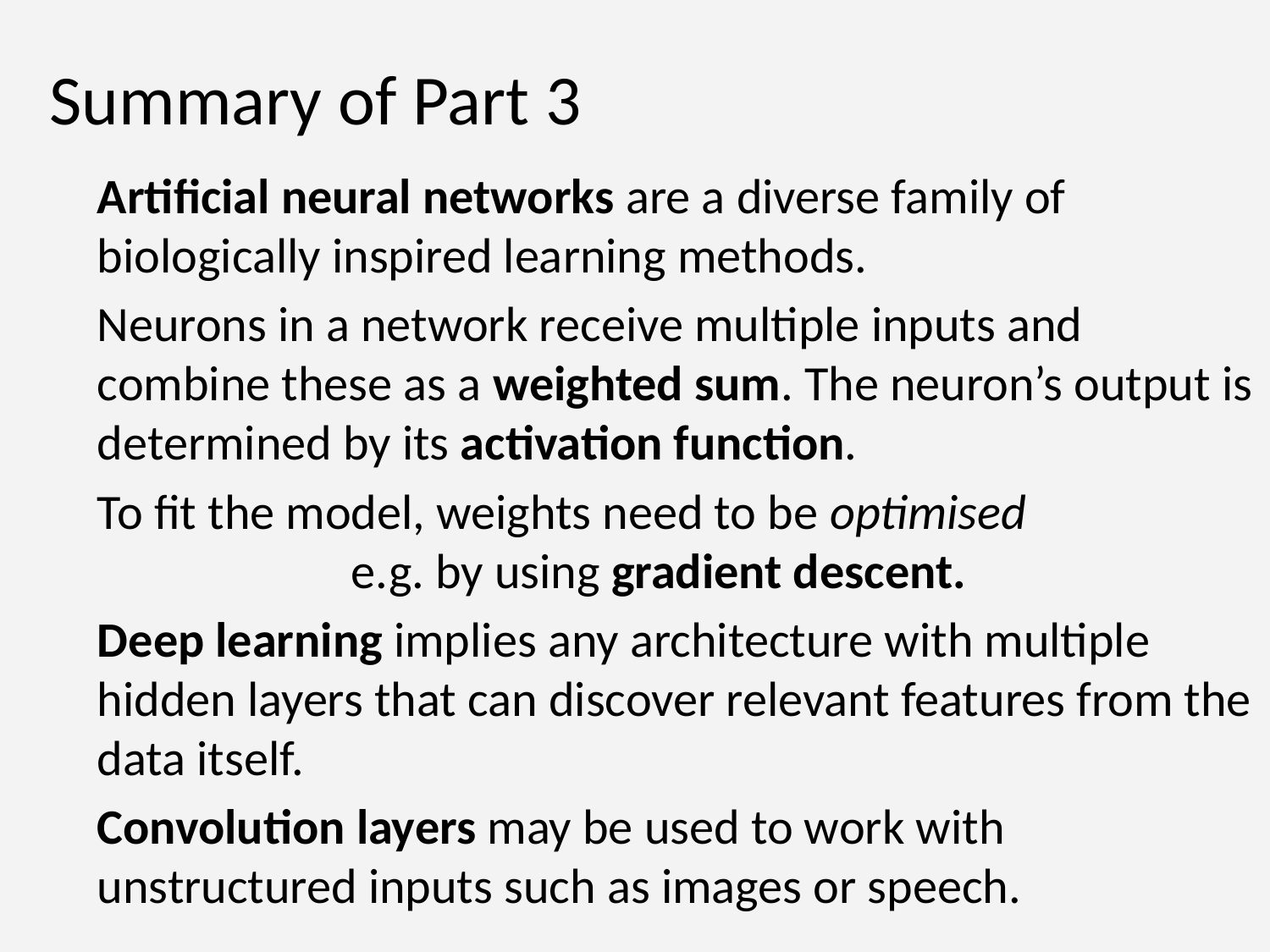

# Summary of Part 3
Artificial neural networks are a diverse family of biologically inspired learning methods.
Neurons in a network receive multiple inputs and combine these as a weighted sum. The neuron’s output is determined by its activation function.
To fit the model, weights need to be optimised 				e.g. by using gradient descent.
Deep learning implies any architecture with multiple hidden layers that can discover relevant features from the data itself.
Convolution layers may be used to work with unstructured inputs such as images or speech.